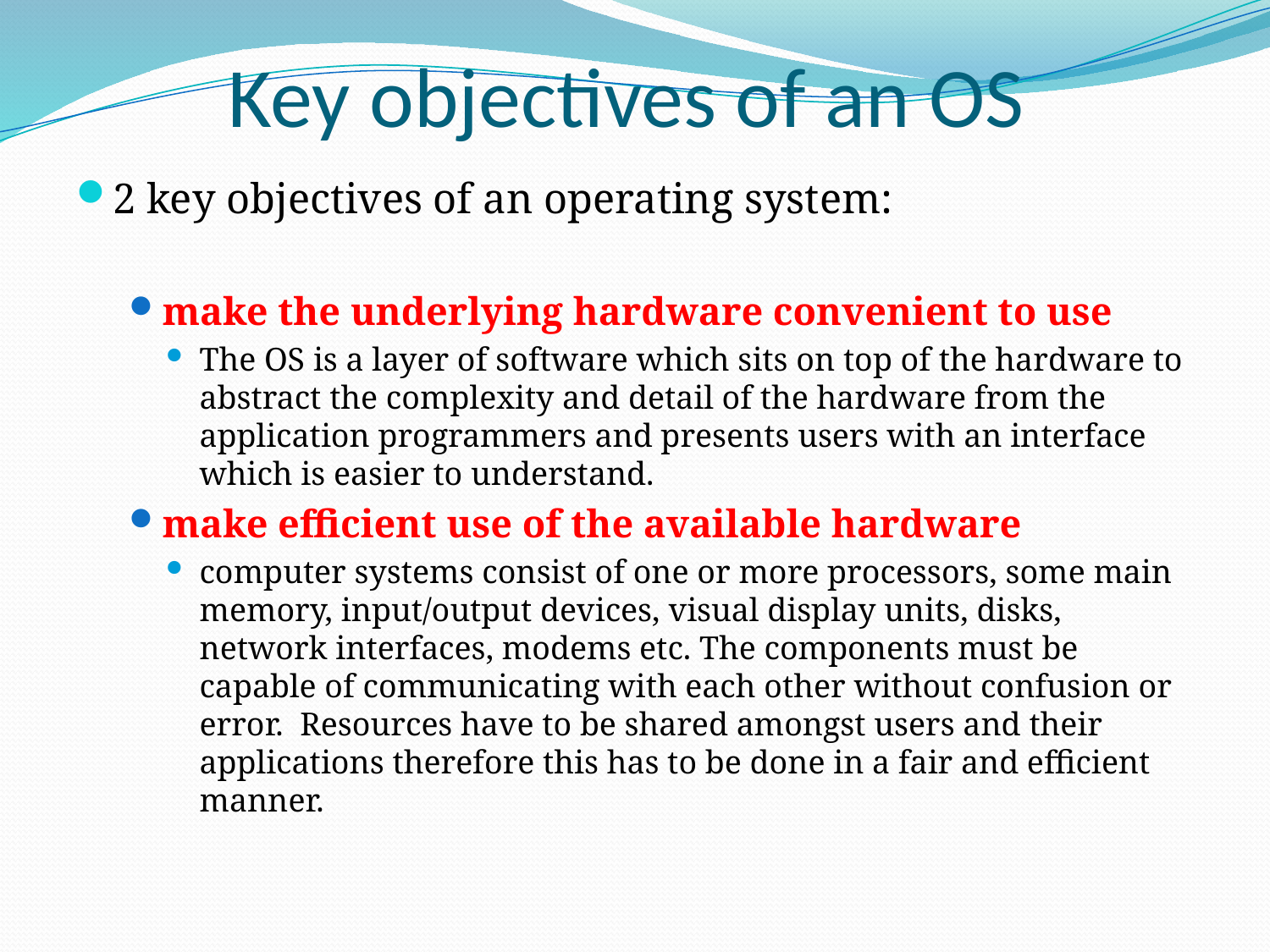

# Key objectives of an OS
2 key objectives of an operating system:

make the underlying hardware convenient to use
The OS is a layer of software which sits on top of the hardware to abstract the complexity and detail of the hardware from the application programmers and presents users with an interface which is easier to understand.
make efficient use of the available hardware
computer systems consist of one or more processors, some main memory, input/output devices, visual display units, disks, network interfaces, modems etc. The components must be capable of communicating with each other without confusion or error.  Resources have to be shared amongst users and their applications therefore this has to be done in a fair and efficient manner.